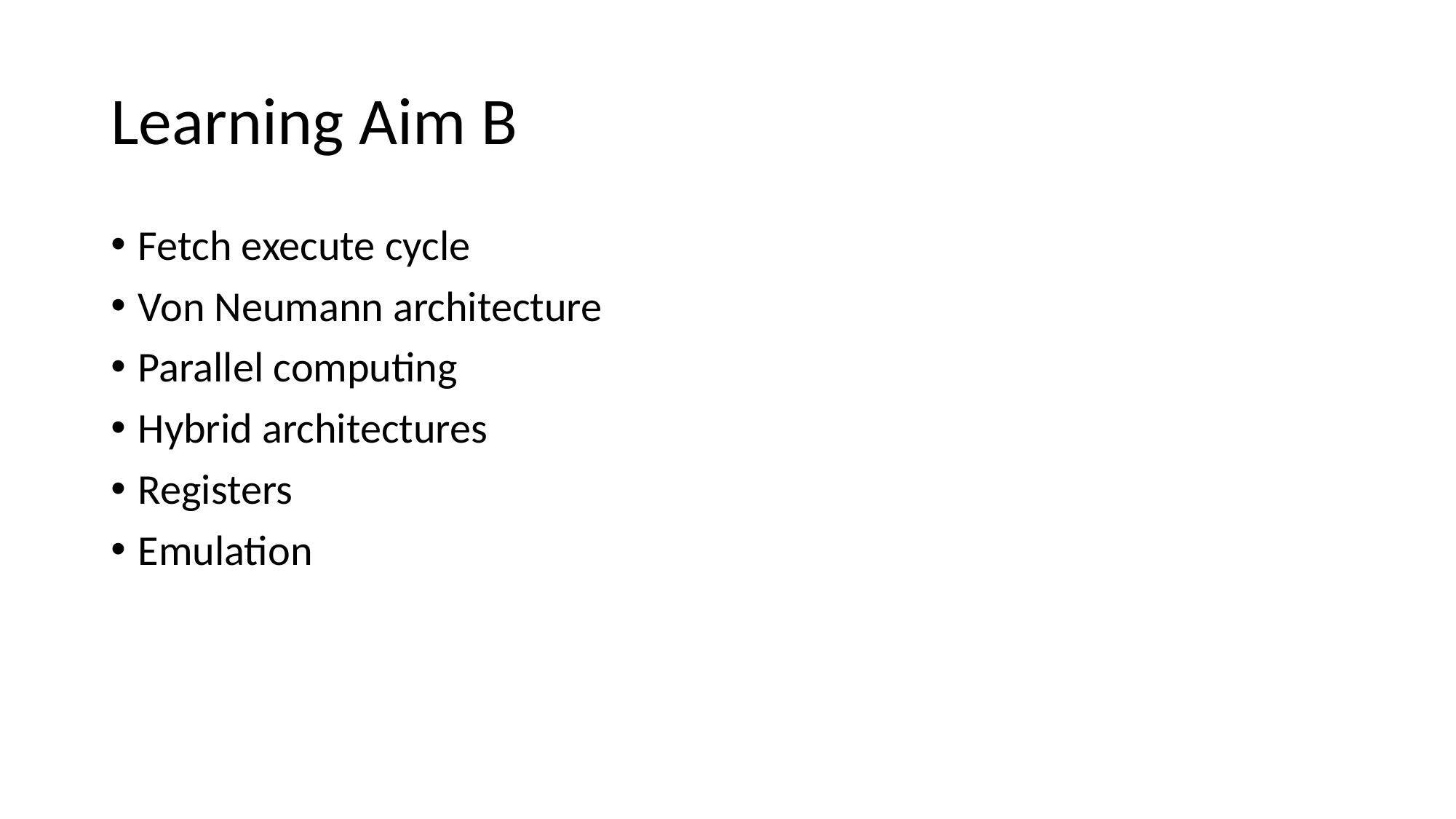

# Learning Aim B
Fetch execute cycle
Von Neumann architecture
Parallel computing
Hybrid architectures
Registers
Emulation